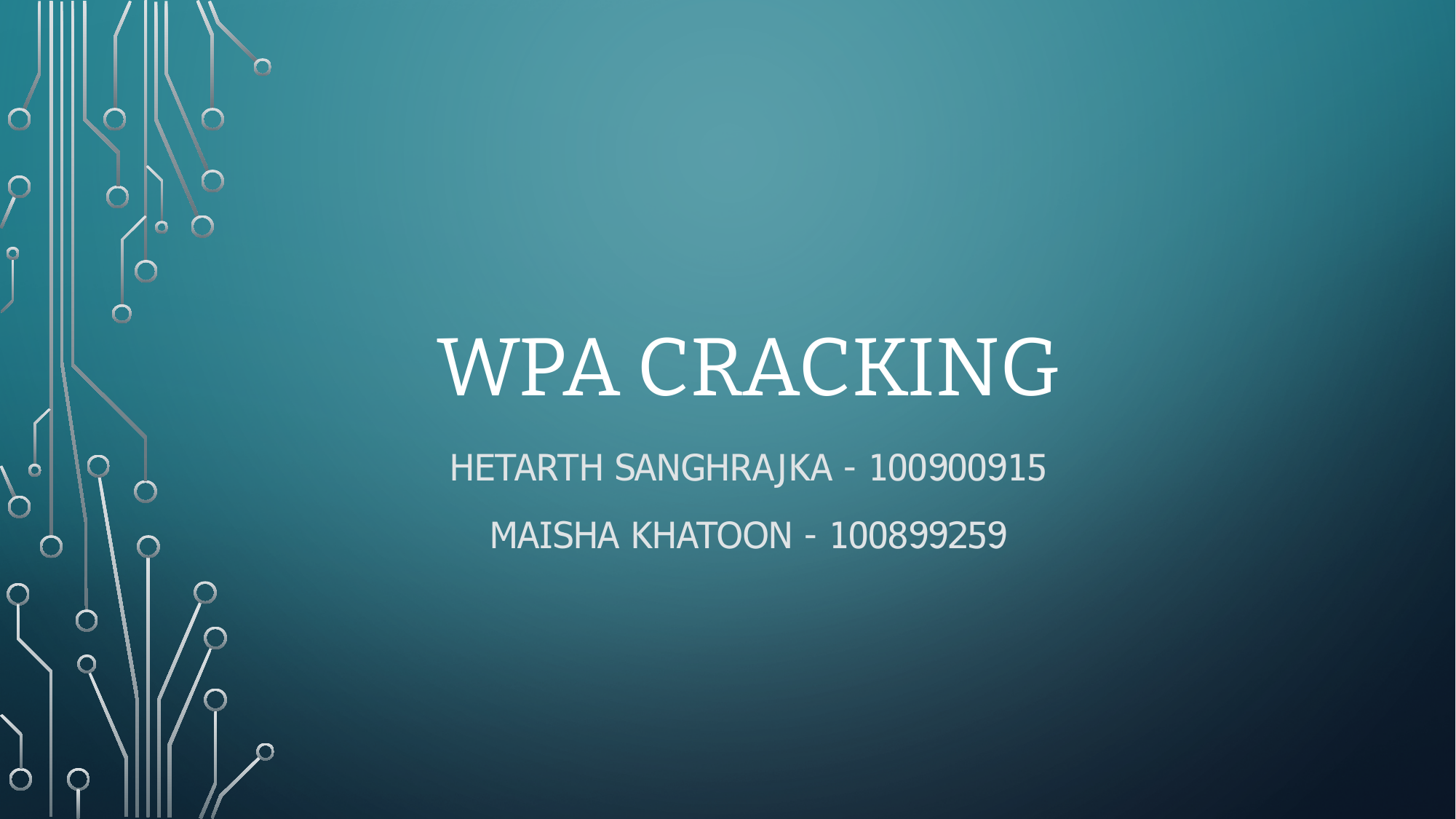

# WPA Cracking
Hetarth Sanghrajka - 100900915
Maisha Khatoon - 100899259